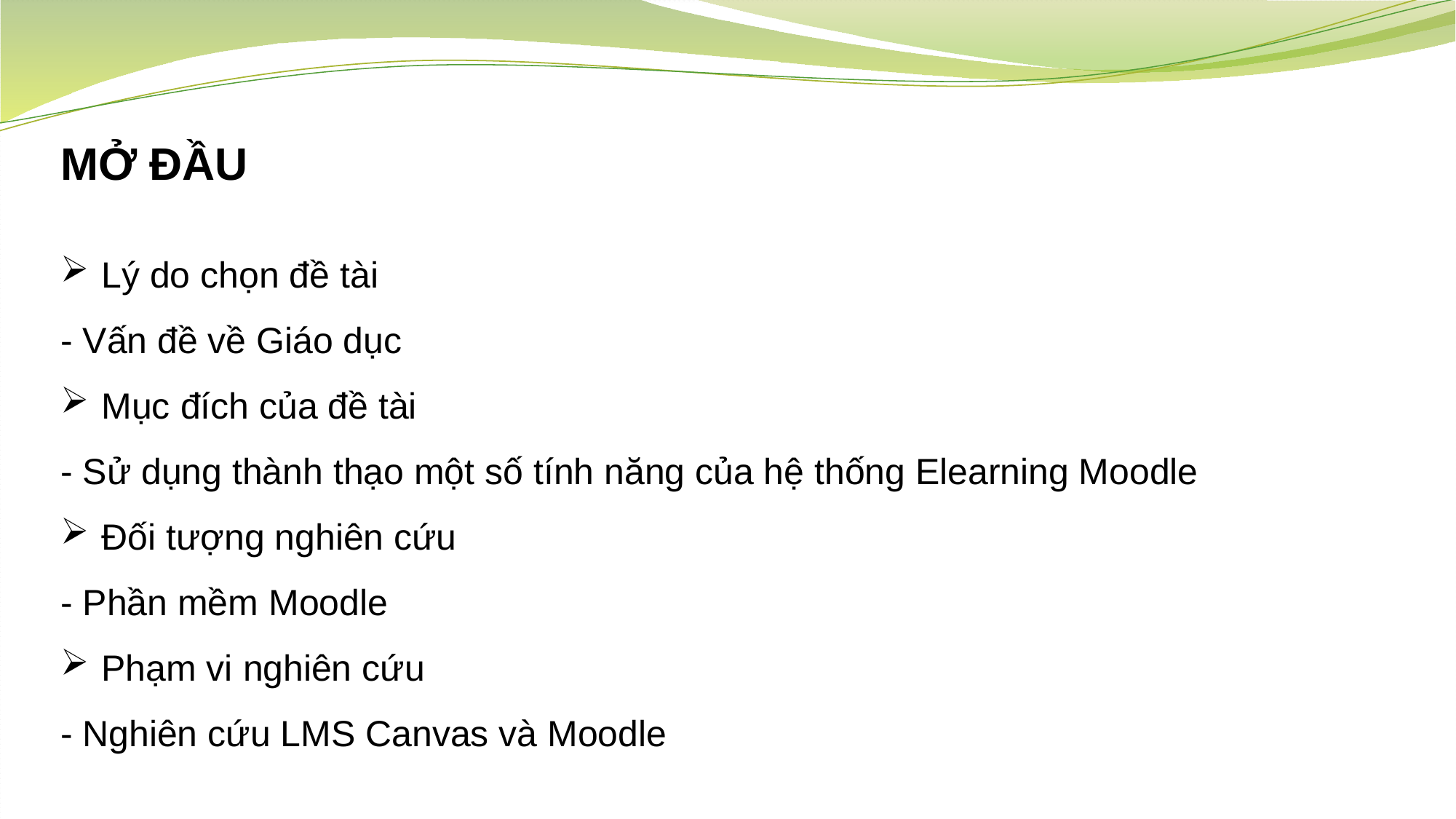

MỞ ĐẦU
Lý do chọn đề tài
- Vấn đề về Giáo dục
Mục đích của đề tài
- Sử dụng thành thạo một số tính năng của hệ thống Elearning Moodle
Đối tượng nghiên cứu
- Phần mềm Moodle
Phạm vi nghiên cứu
- Nghiên cứu LMS Canvas và Moodle